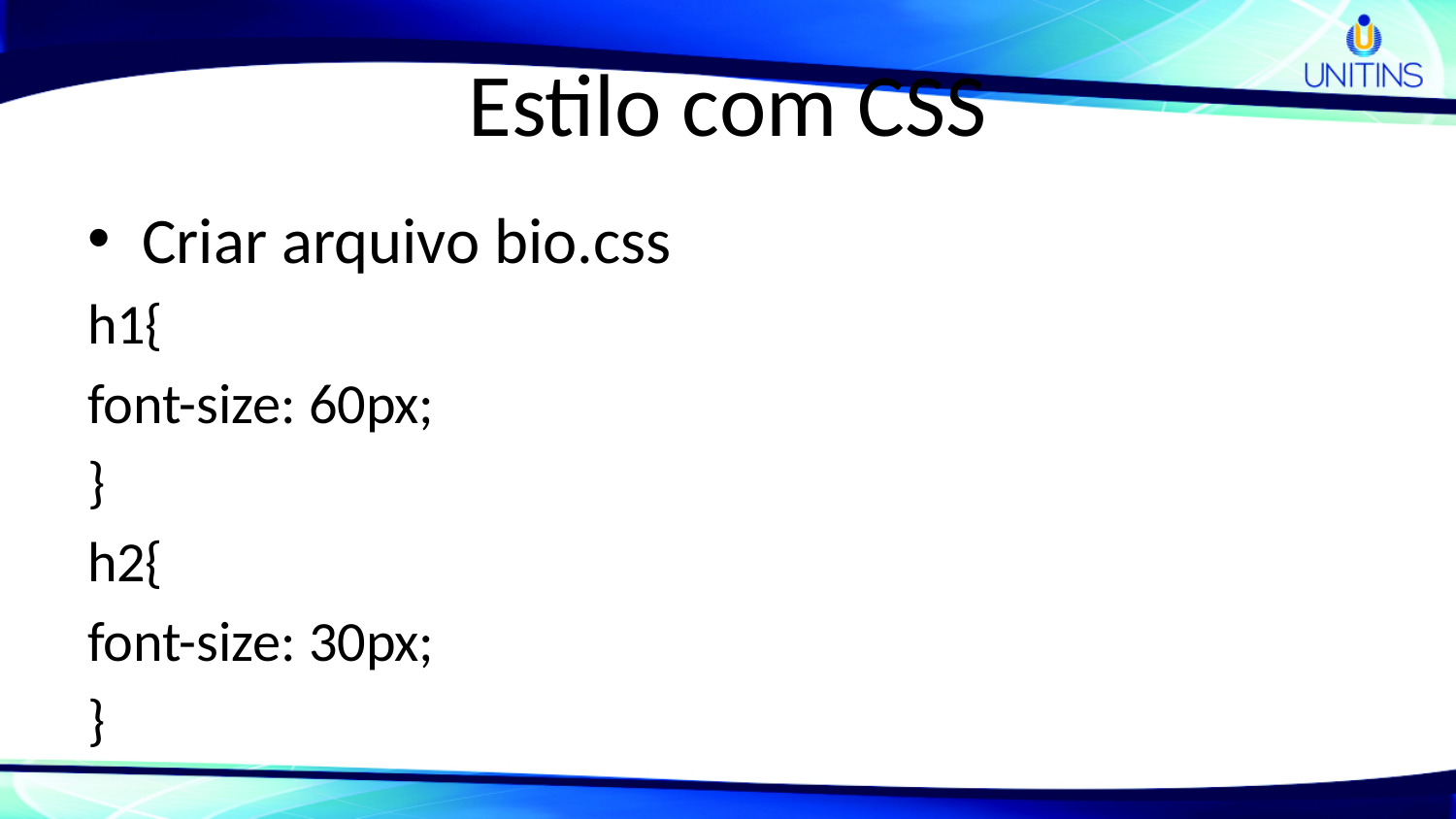

# Estilo com CSS
Criar arquivo bio.css
h1{
font-size: 60px;
}
h2{
font-size: 30px;
}